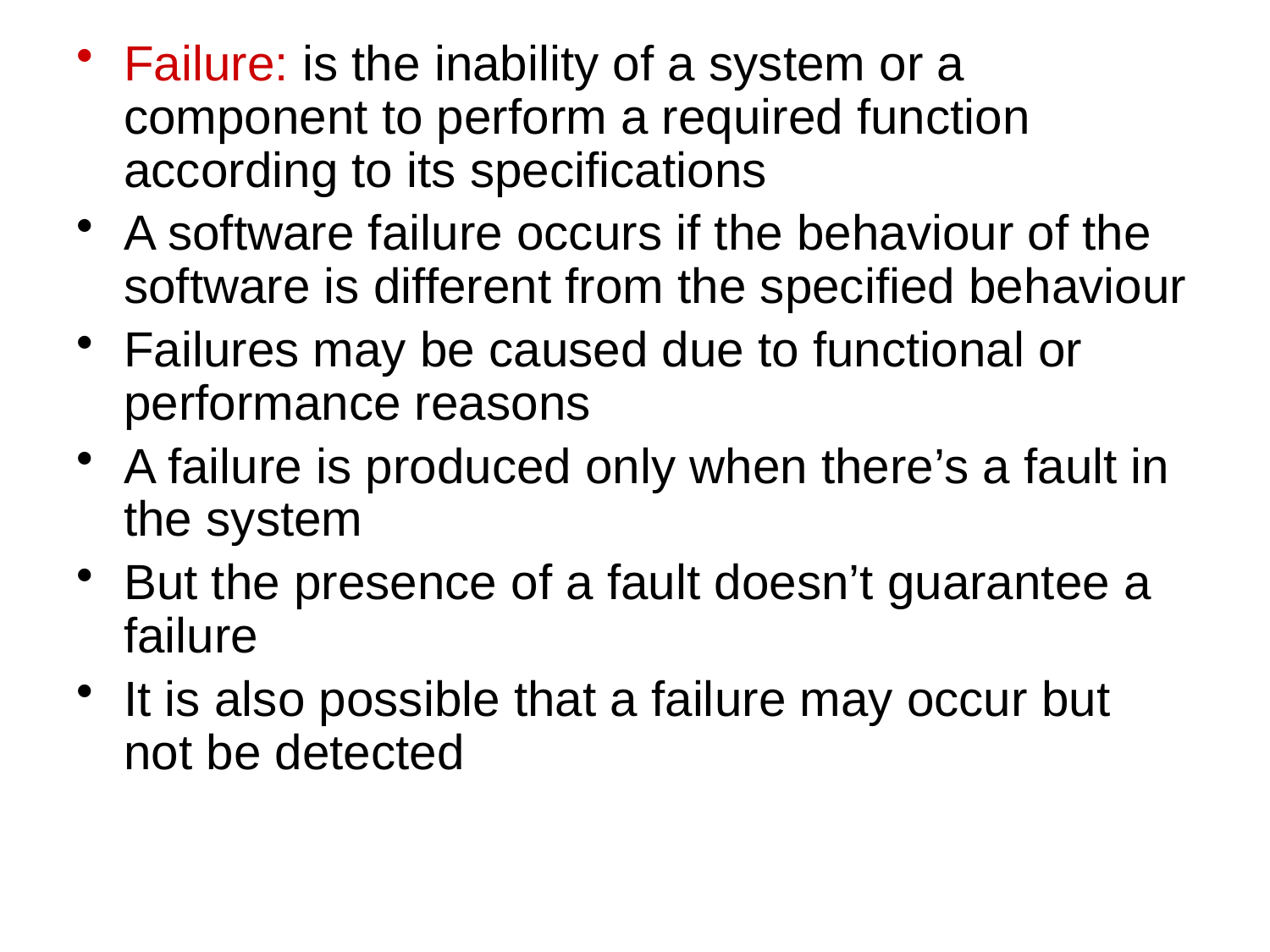

Failure: is the inability of a system or a component to perform a required function according to its specifications
A software failure occurs if the behaviour of the software is different from the specified behaviour
Failures may be caused due to functional or performance reasons
A failure is produced only when there’s a fault in the system
But the presence of a fault doesn’t guarantee a failure
It is also possible that a failure may occur but not be detected